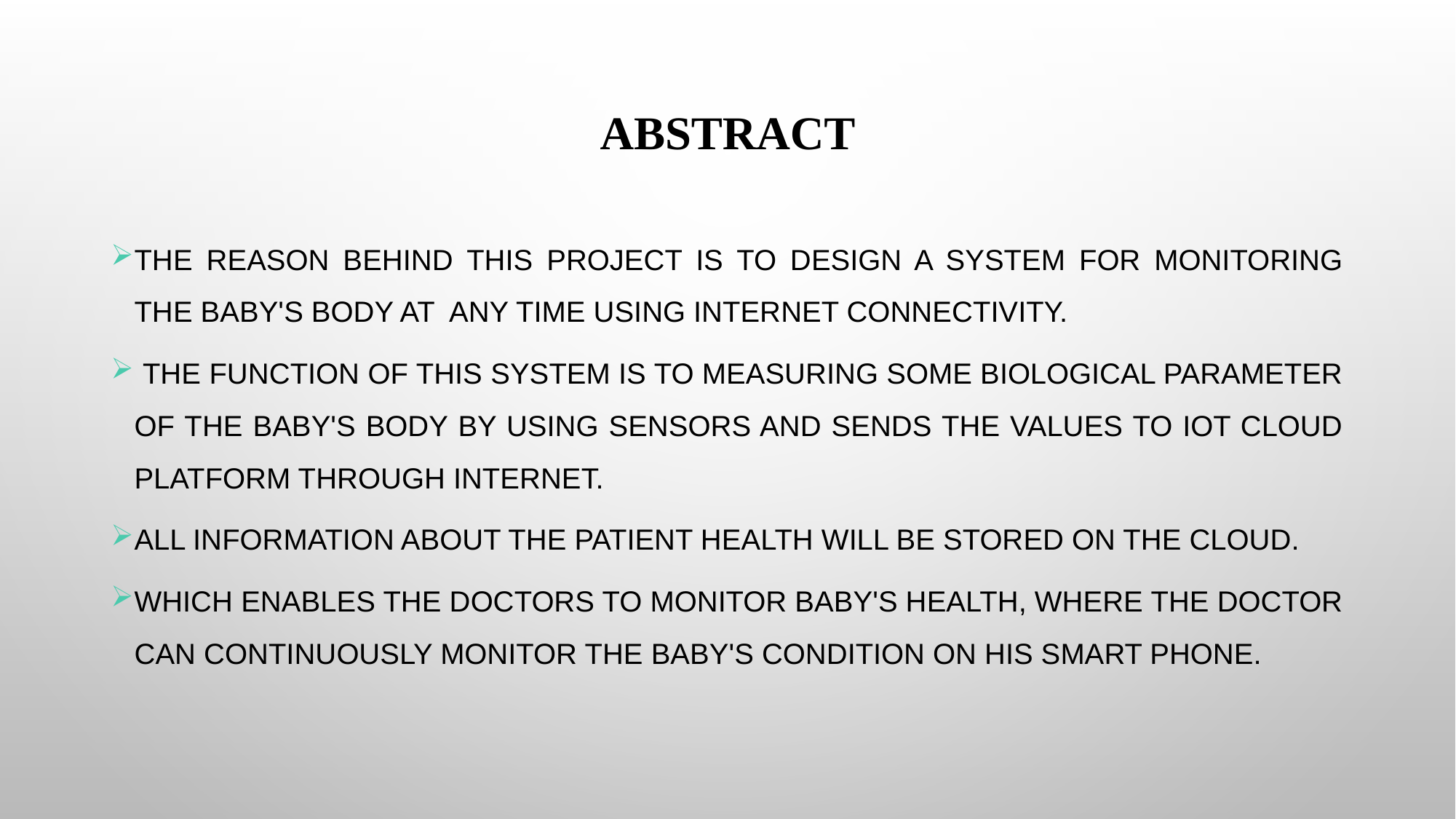

# ABSTRACT
The Reason behind this project is to design a system for monitoring the baby's body at  any time using internet connectivity.
 The function of this system is to measuring some biological parameter of the baby's body by using sensors and sends the values to IOT Cloud platform through Internet.
All information about the patient health will be stored on the cloud.
Which enables the doctors to monitor baby's health, where the doctor can continuously monitor the baby's condition on his Smart phone.